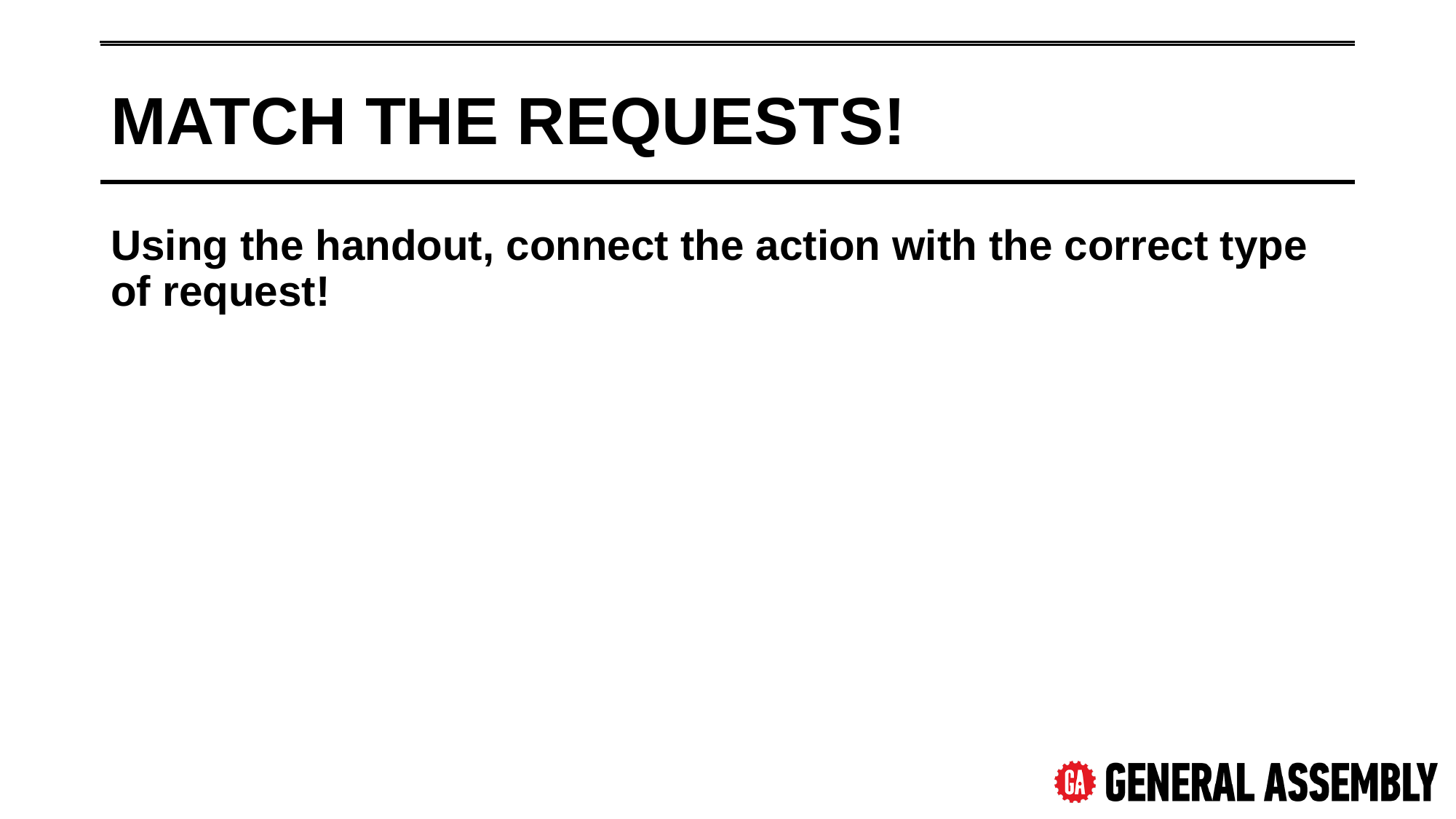

# Match the Requests!
Using the handout, connect the action with the correct type of request!